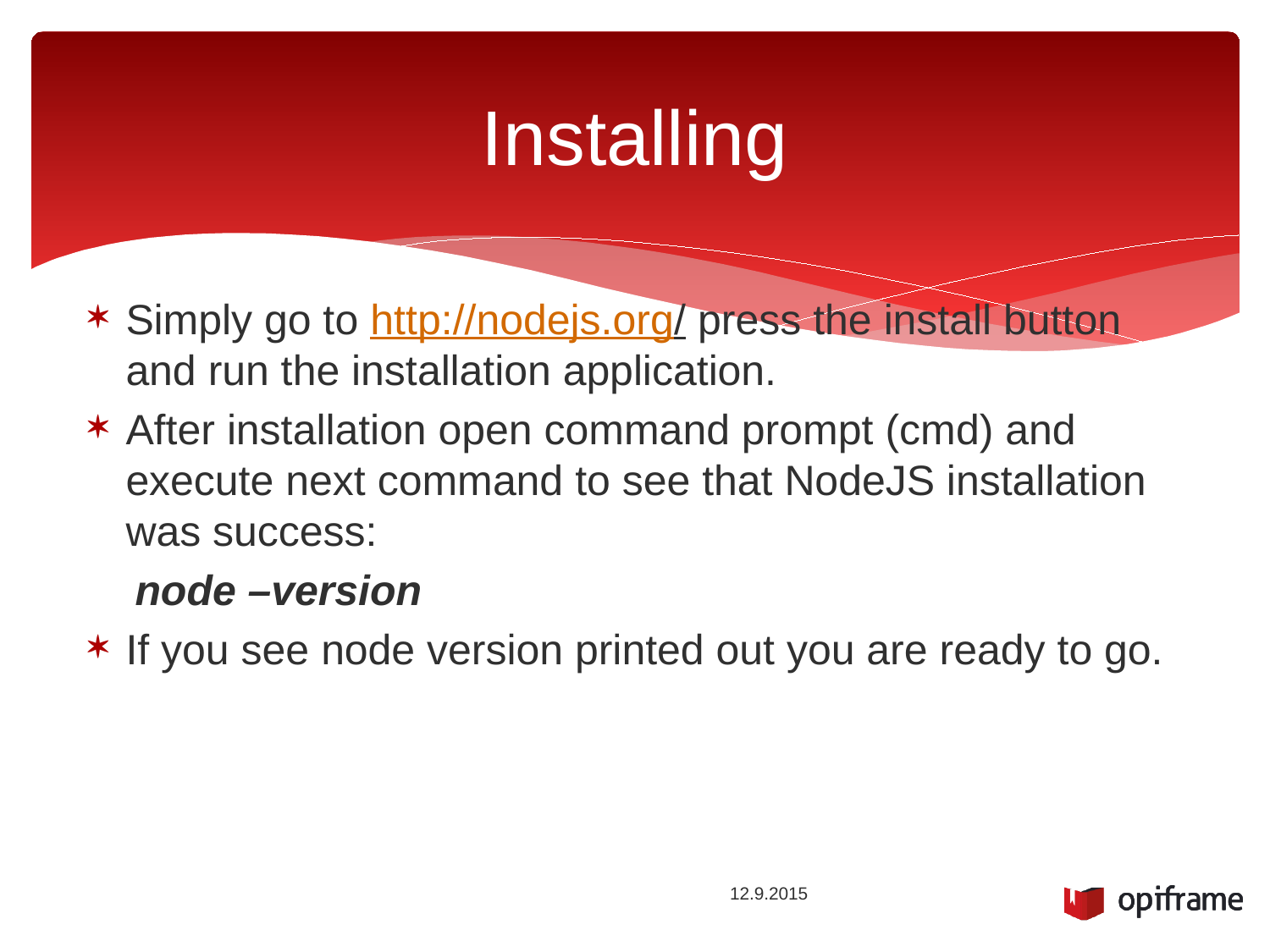

# Installing
Simply go to http://nodejs.org/ press the install button and run the installation application.
After installation open command prompt (cmd) and execute next command to see that NodeJS installation was success:
    node –version
If you see node version printed out you are ready to go.

12.9.2015